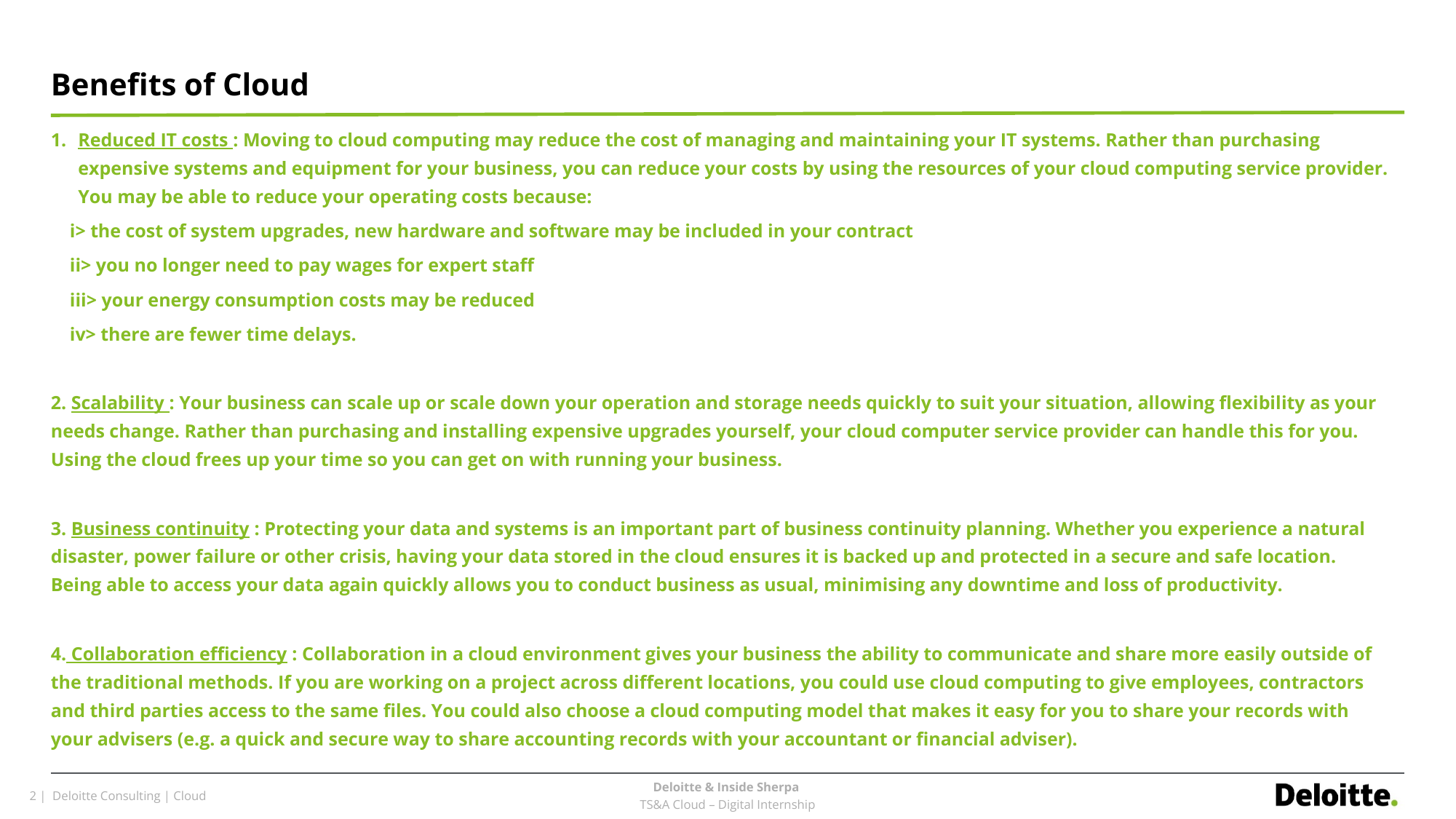

# Benefits of Cloud
Reduced IT costs : Moving to cloud computing may reduce the cost of managing and maintaining your IT systems. Rather than purchasing expensive systems and equipment for your business, you can reduce your costs by using the resources of your cloud computing service provider. You may be able to reduce your operating costs because:
    i> the cost of system upgrades, new hardware and software may be included in your contract
    ii> you no longer need to pay wages for expert staff
    iii> your energy consumption costs may be reduced
    iv> there are fewer time delays.

2. Scalability : Your business can scale up or scale down your operation and storage needs quickly to suit your situation, allowing flexibility as your needs change. Rather than purchasing and installing expensive upgrades yourself, your cloud computer service provider can handle this for you. Using the cloud frees up your time so you can get on with running your business.

3. Business continuity : Protecting your data and systems is an important part of business continuity planning. Whether you experience a natural disaster, power failure or other crisis, having your data stored in the cloud ensures it is backed up and protected in a secure and safe location. Being able to access your data again quickly allows you to conduct business as usual, minimising any downtime and loss of productivity.

4. Collaboration efficiency : Collaboration in a cloud environment gives your business the ability to communicate and share more easily outside of the traditional methods. If you are working on a project across different locations, you could use cloud computing to give employees, contractors and third parties access to the same files. You could also choose a cloud computing model that makes it easy for you to share your records with your advisers (e.g. a quick and secure way to share accounting records with your accountant or financial adviser).